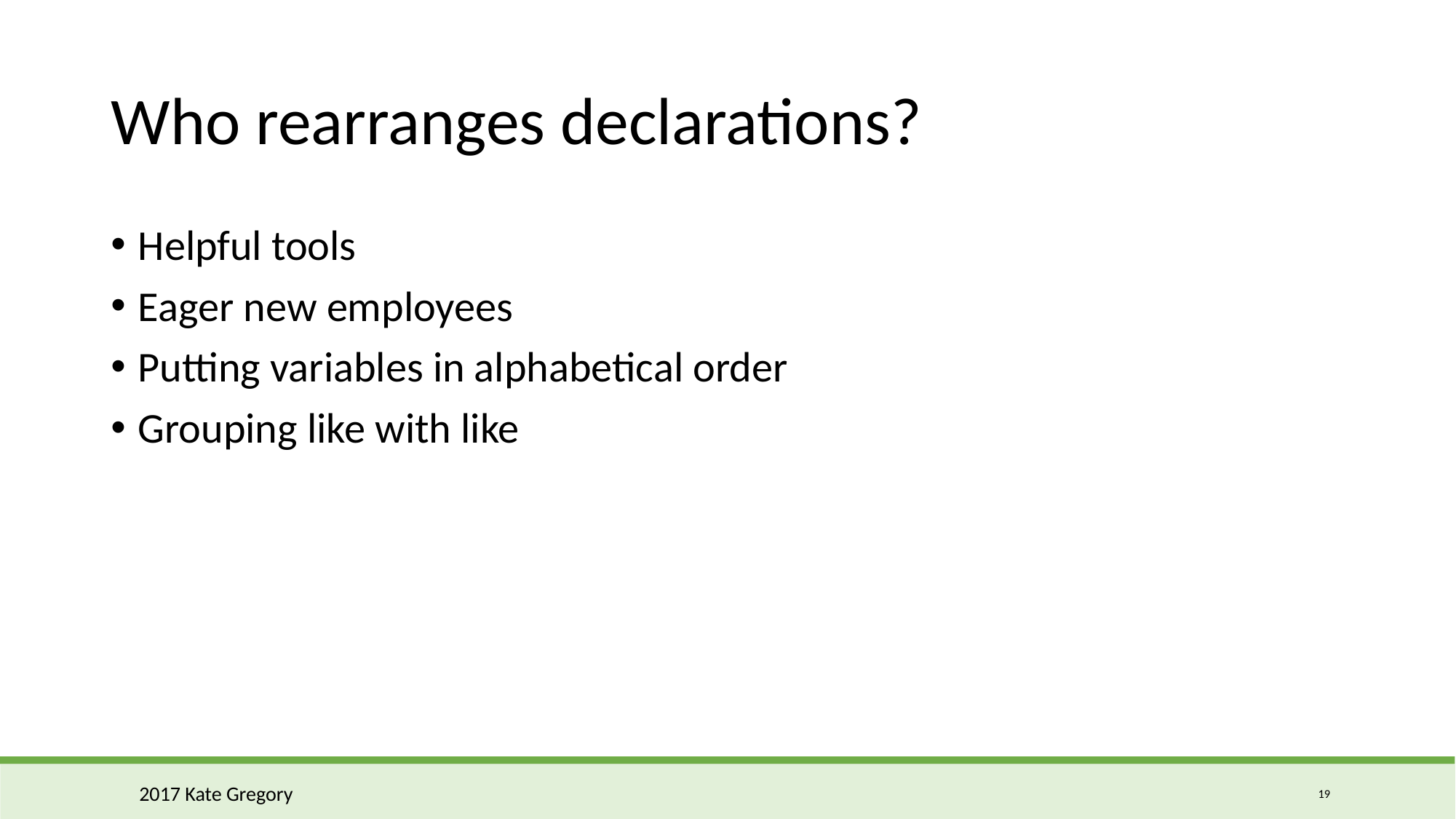

# Who rearranges declarations?
Helpful tools
Eager new employees
Putting variables in alphabetical order
Grouping like with like